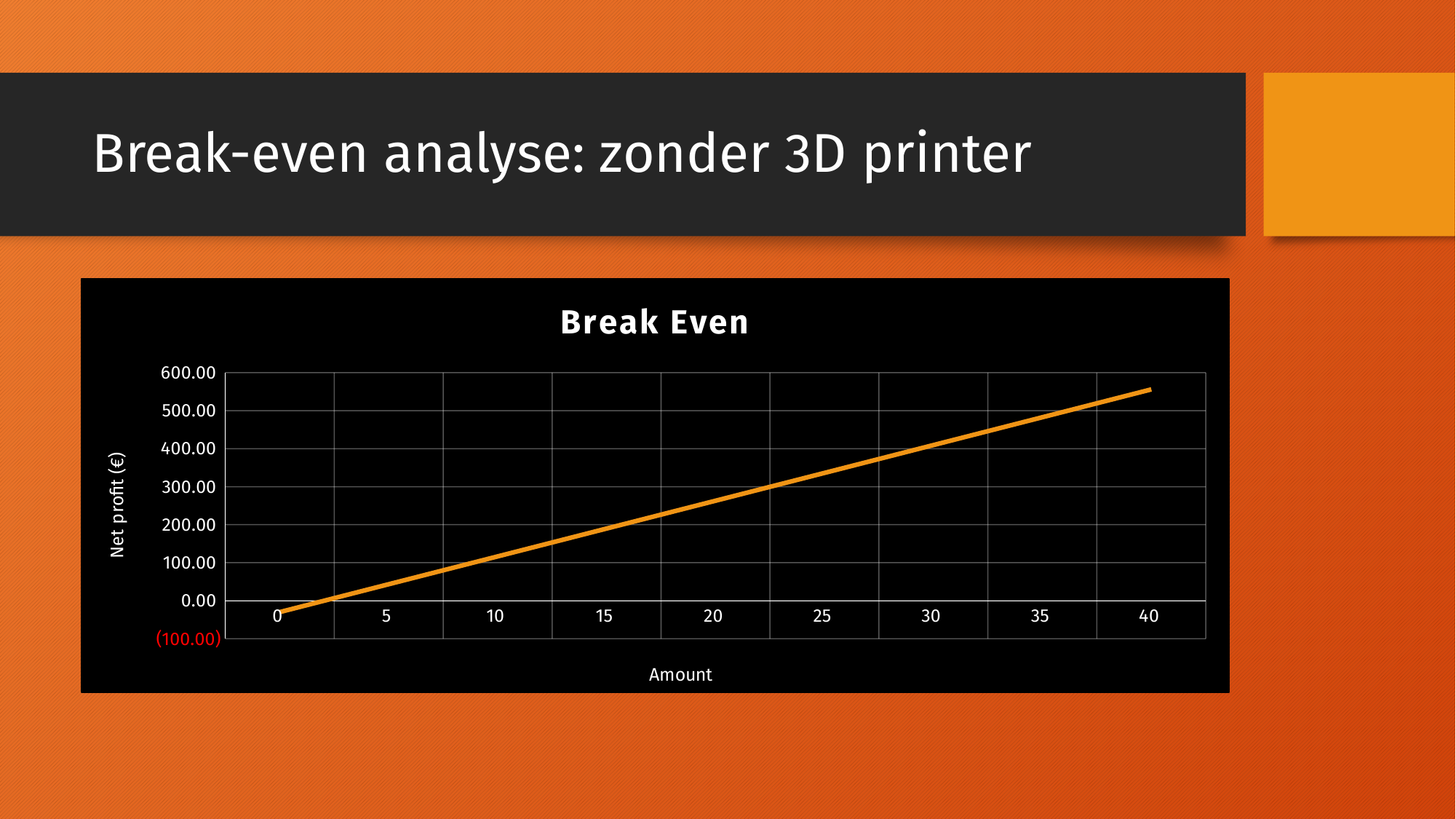

# Break-even analyse: zonder 3D printer

### Chart: Break Even

| Category |  |
|---|---|
| 0 | -29.94 |
| 5 | 43.30999999999999 |
| 10 | 116.55999999999997 |
| 15 | 189.80999999999995 |
| 20 | 263.05999999999995 |
| 25 | 336.31 |
| 30 | 409.55999999999995 |
| 35 | 482.80999999999983 |
| 40 | 556.0599999999998 |